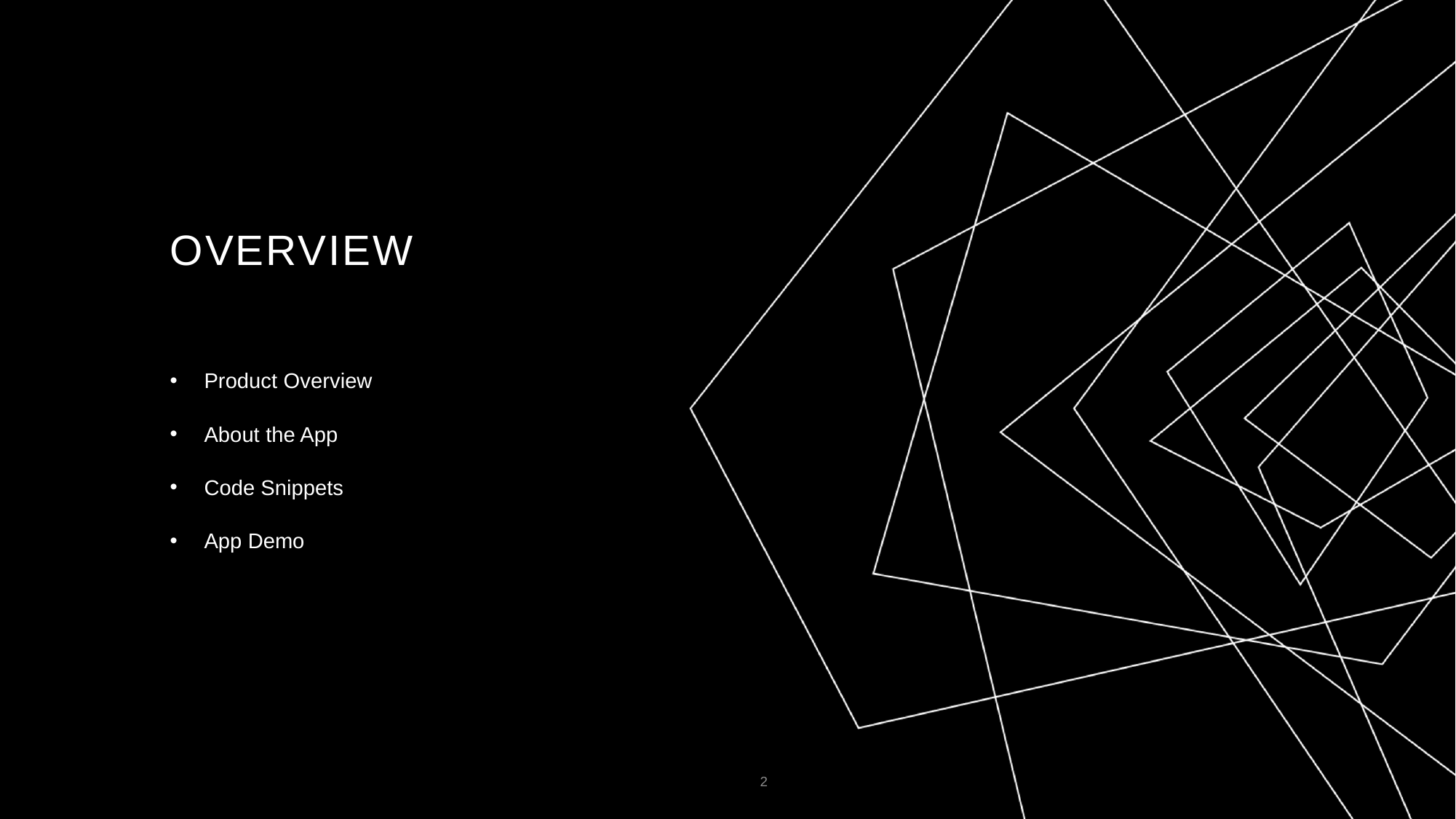

# Overview
Product Overview
About the App
Code Snippets
App Demo

2